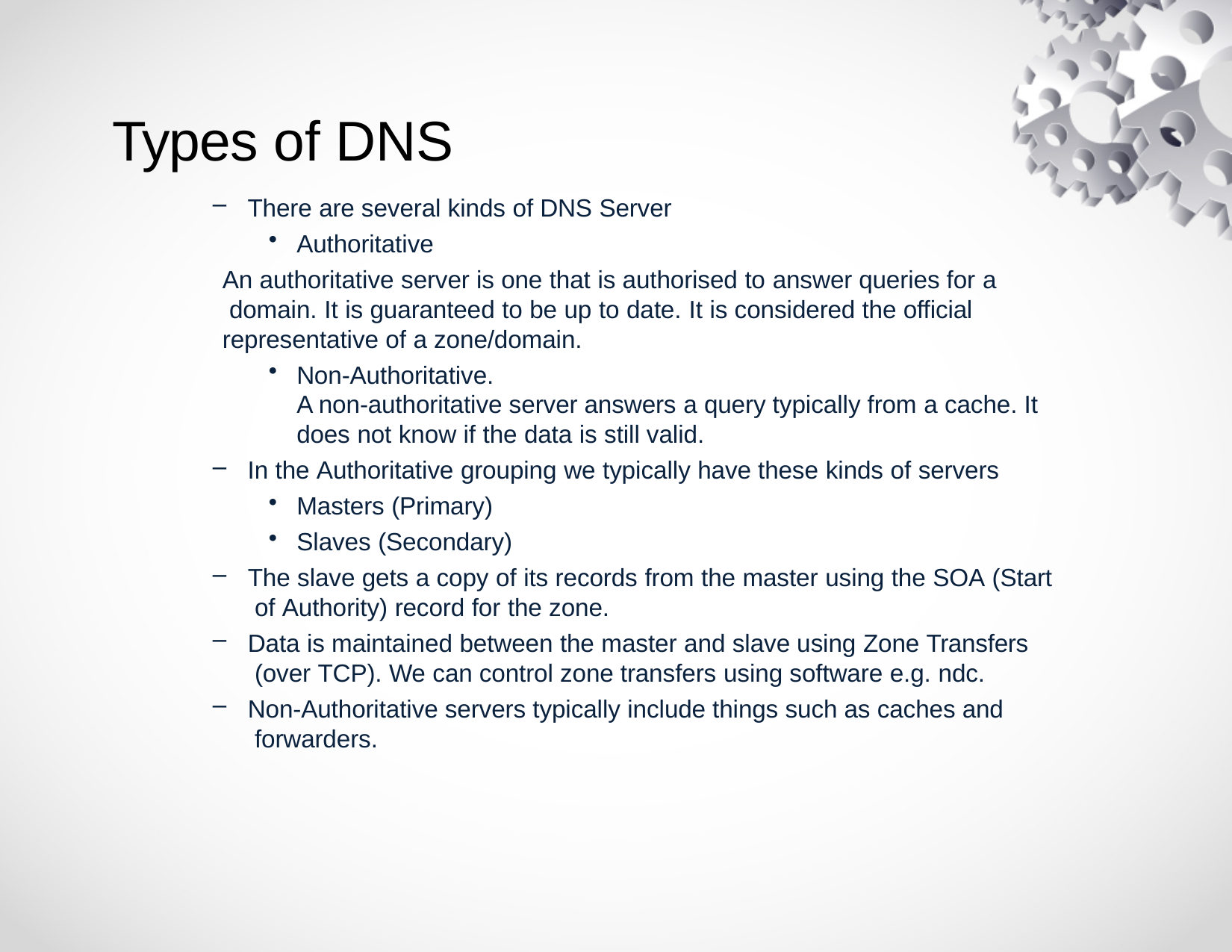

# Types of DNS
There are several kinds of DNS Server
Authoritative
An authoritative server is one that is authorised to answer queries for a  domain. It is guaranteed to be up to date. It is considered the official  representative of a zone/domain.
Non-Authoritative.
A non-authoritative server answers a query typically from a cache. It  does not know if the data is still valid.
In the Authoritative grouping we typically have these kinds of servers
Masters (Primary)
Slaves (Secondary)
The slave gets a copy of its records from the master using the SOA (Start  of Authority) record for the zone.
Data is maintained between the master and slave using Zone Transfers  (over TCP). We can control zone transfers using software e.g. ndc.
Non-Authoritative servers typically include things such as caches and  forwarders.